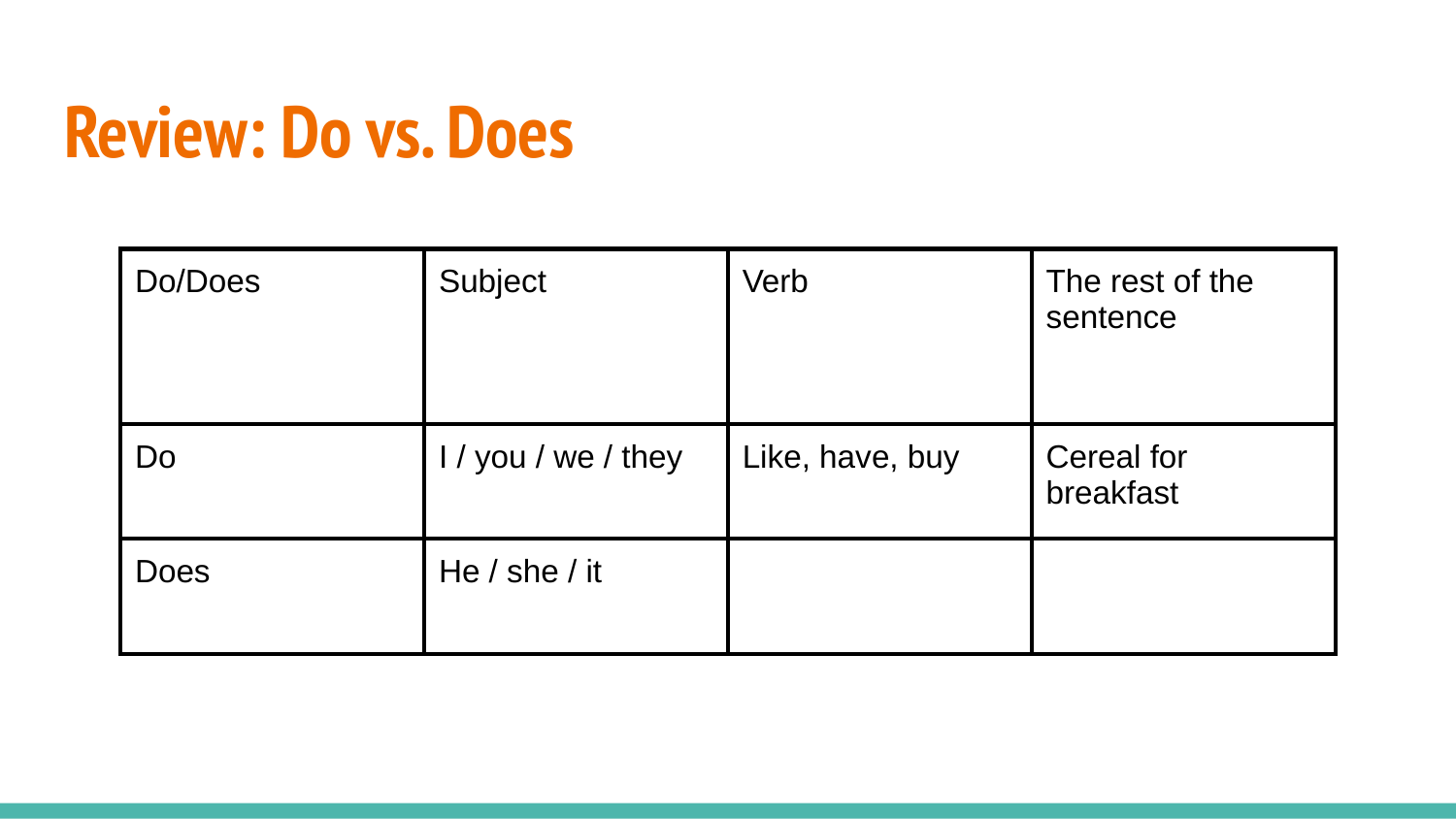

# Review: Do vs. Does

| Do/Does | Subject | Verb | The rest of the sentence |
| --- | --- | --- | --- |
| Do | I / you / we / they | Like, have, buy | Cereal for breakfast |
| Does | He / she / it |  |  |